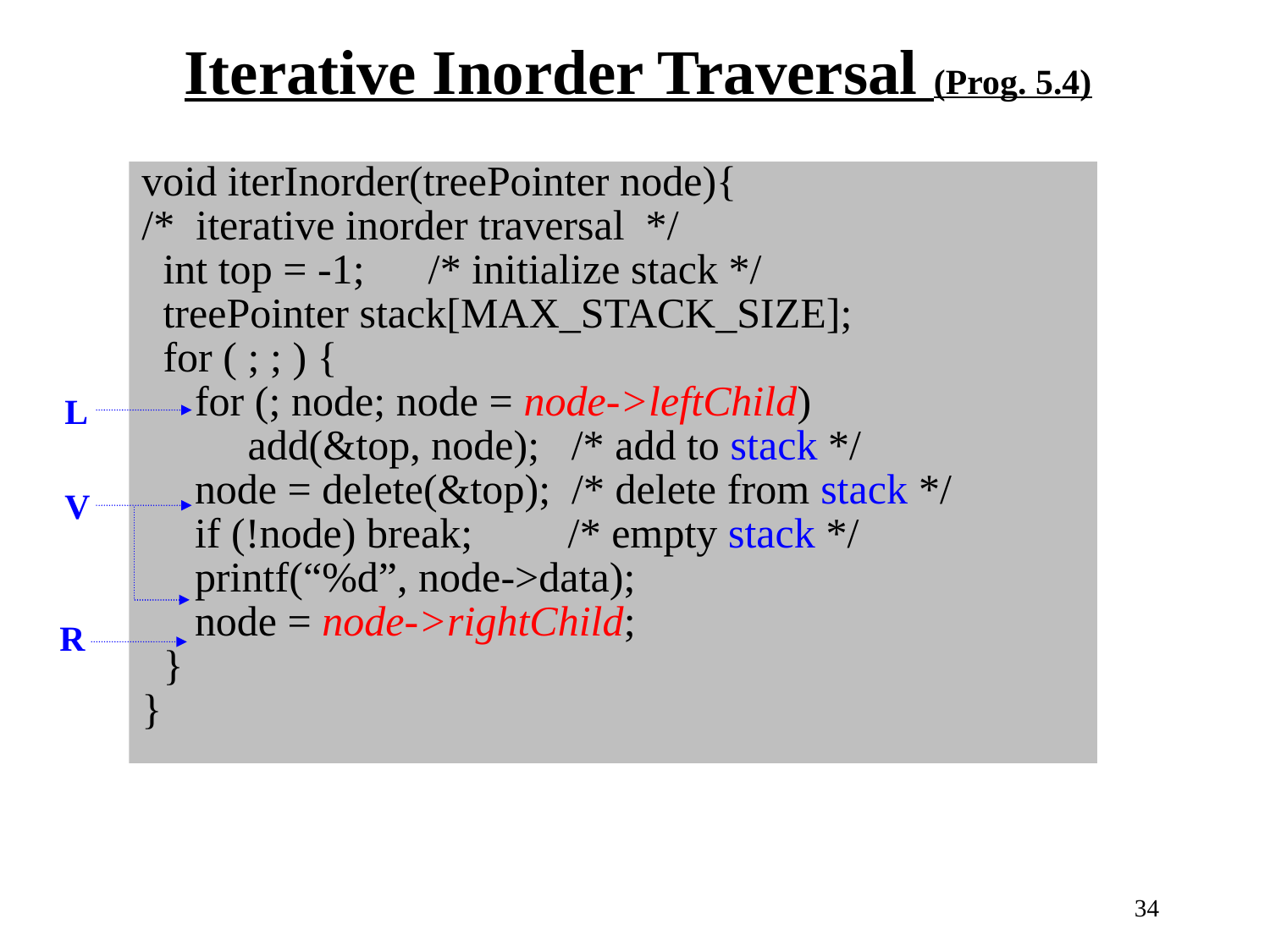

Iterative Inorder Traversal (Prog. 5.4)
void iterInorder(treePointer node){
/*  iterative inorder traversal  */
  int top = -1;      /* initialize stack */
  treePointer stack[MAX_STACK_SIZE];
  for ( ; ; ) {
     for (; node; node = node->leftChild)
          add(&top, node);   /* add to stack */
     node = delete(&top);  /* delete from stack */
     if (!node) break;         /* empty stack */
     printf(“%d”, node->data);
     node = node->rightChild;
  }
}
L

V

R

34